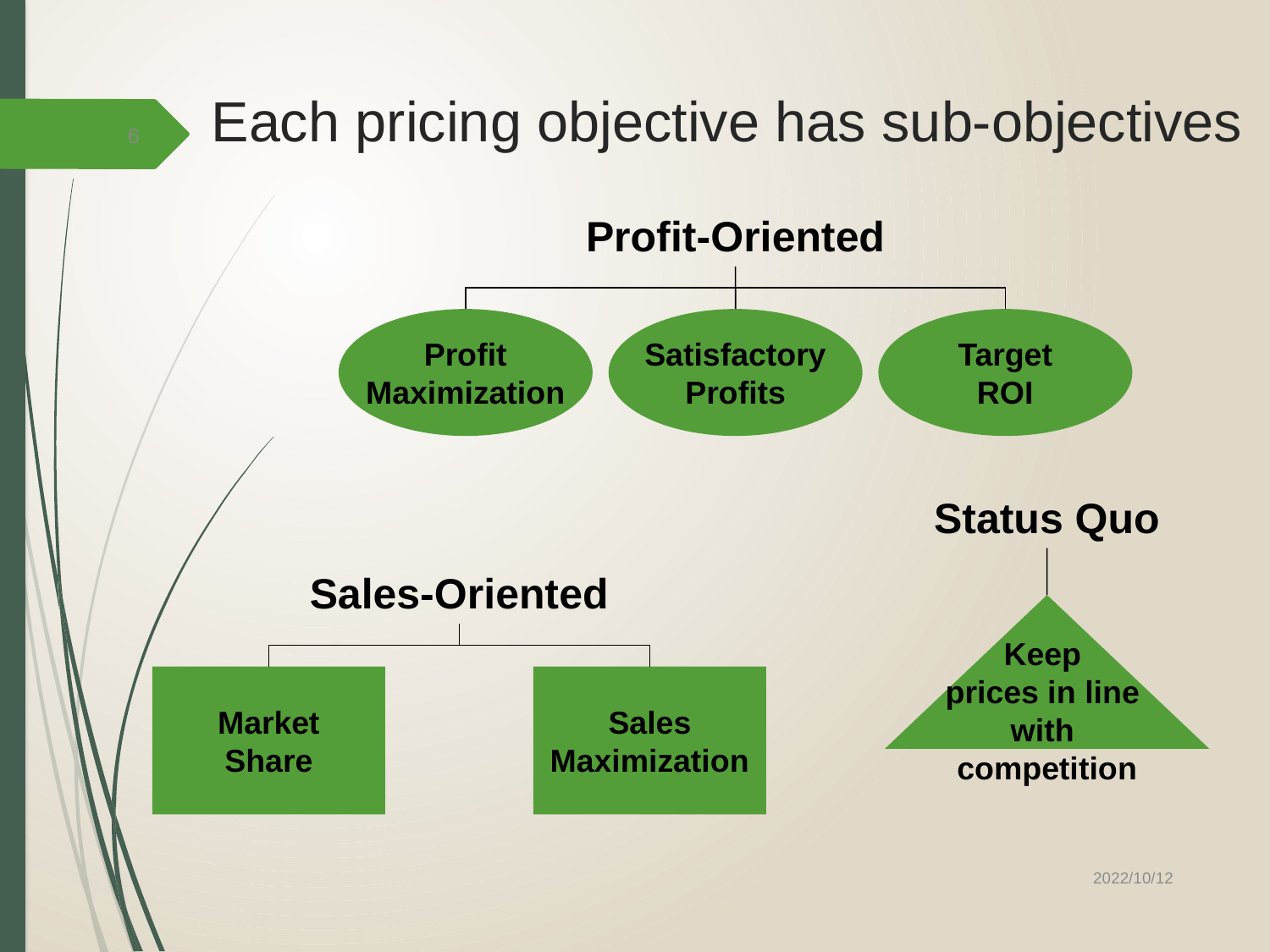

Each pricing objective has sub-objectives
6
Profit-Oriented
Profit
Maximization
Satisfactory
Profits
Target
ROI
Status Quo
Keep
prices in line
with
competition
Sales-Oriented
Market
Share
Sales
Maximization
2022/10/12